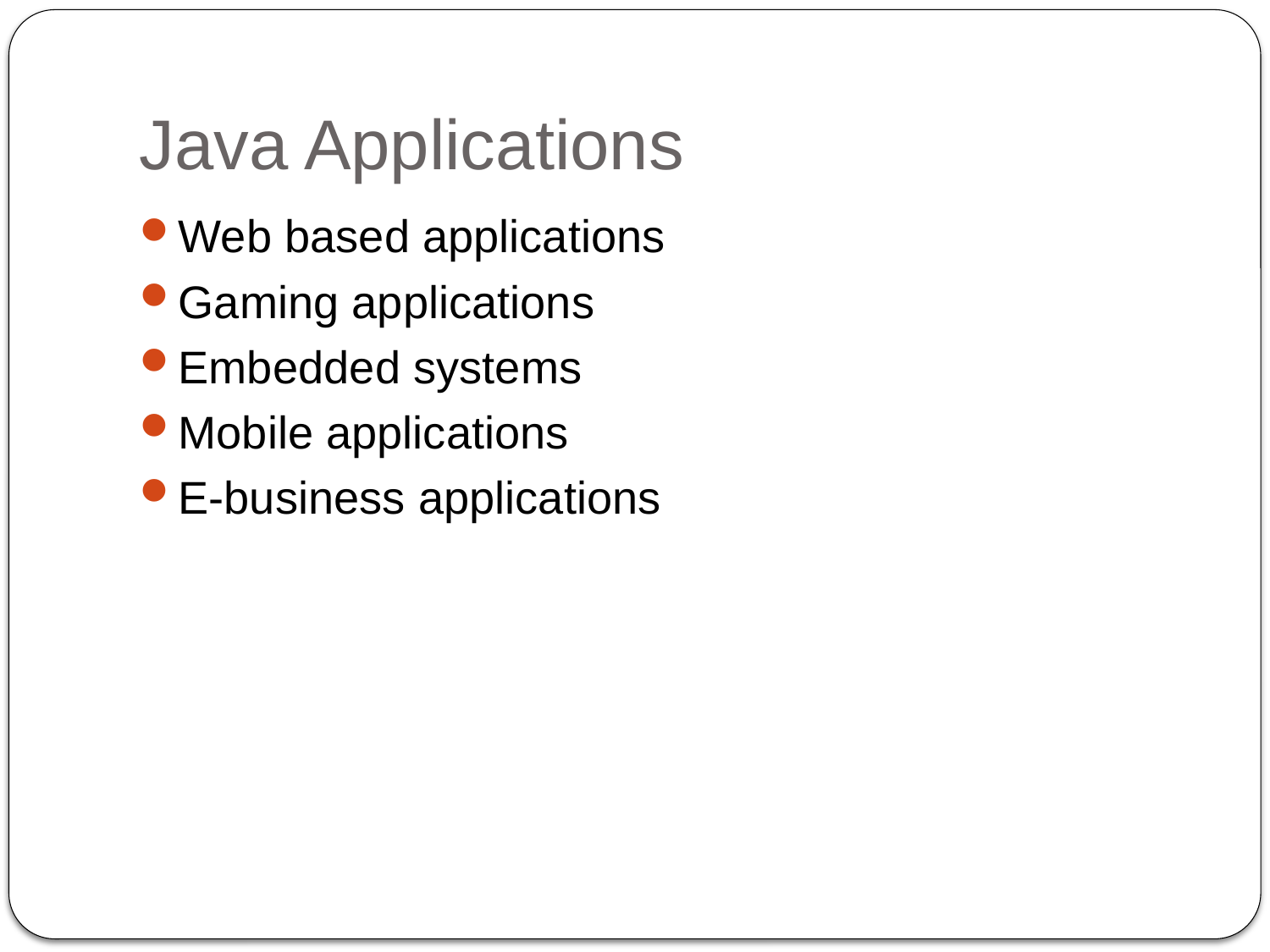

# Java Applications
Web based applications
Gaming applications
Embedded systems
Mobile applications
E-business applications